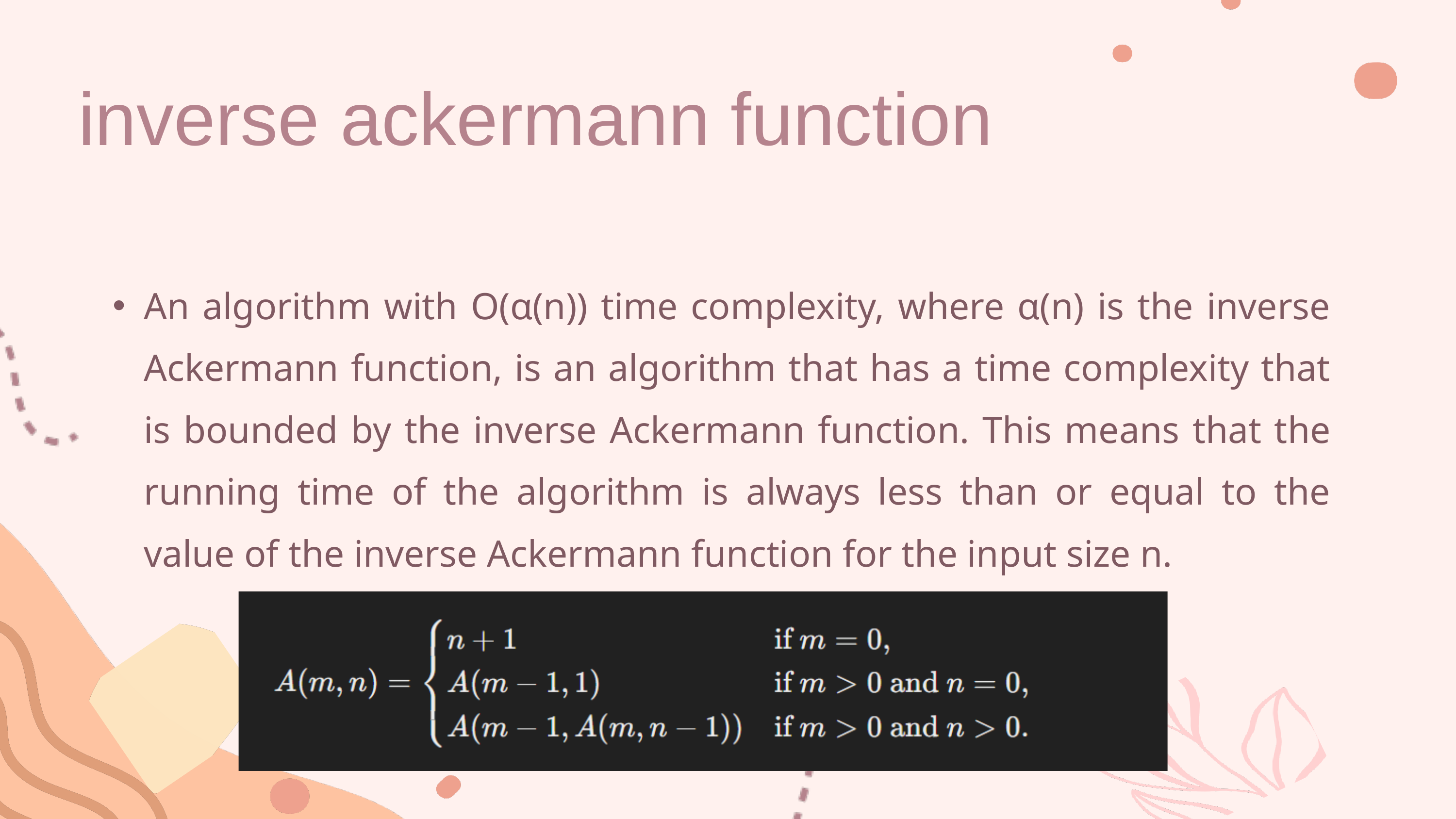

inverse ackermann function

An algorithm with O(α(n)) time complexity, where α(n) is the inverse Ackermann function, is an algorithm that has a time complexity that is bounded by the inverse Ackermann function. This means that the running time of the algorithm is always less than or equal to the value of the inverse Ackermann function for the input size n.